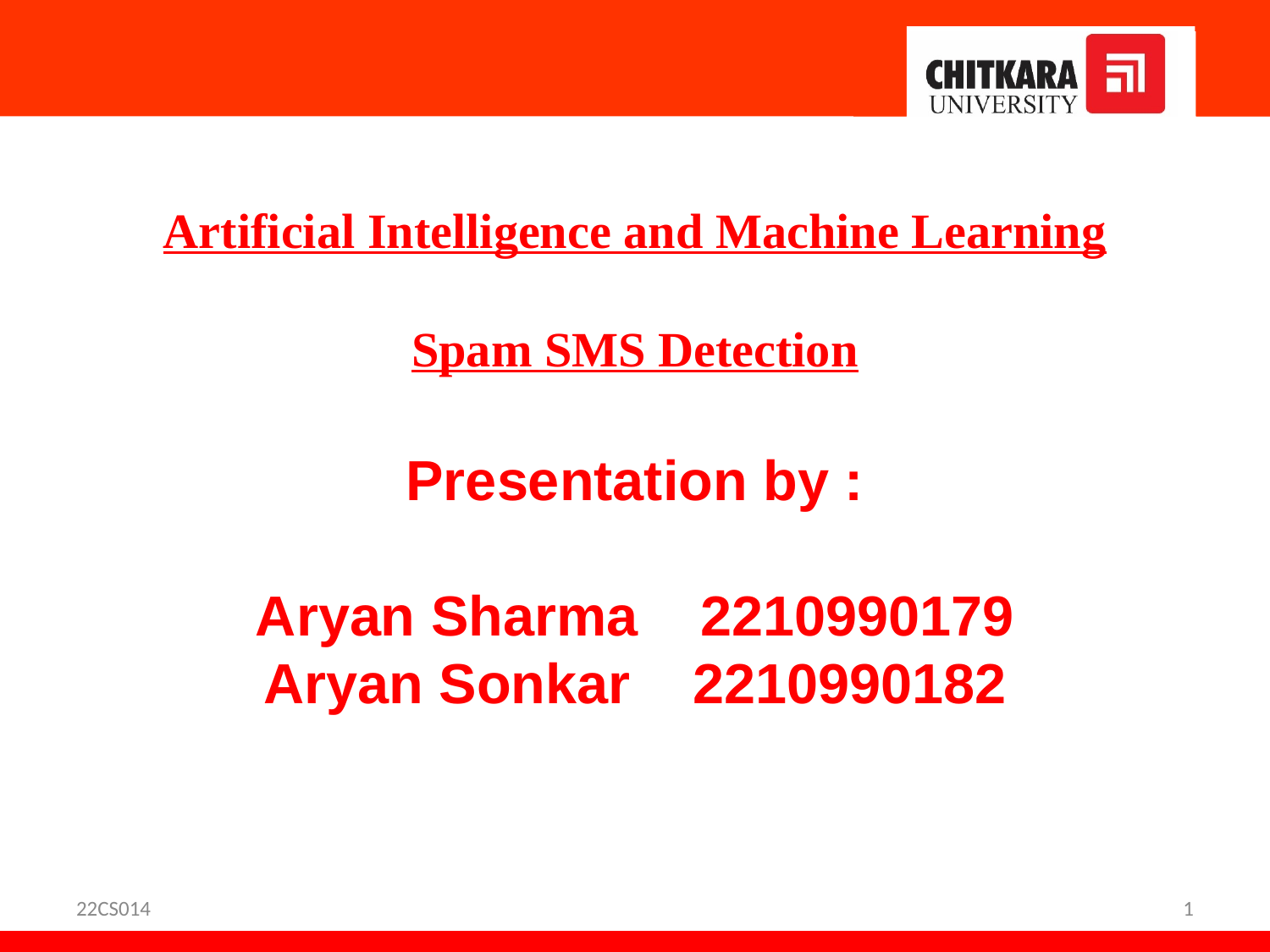

Artificial Intelligence and Machine Learning

Spam SMS Detection

Presentation by :

Aryan Sharma    2210990179
Aryan Sonkar    2210990182

22CS014
1